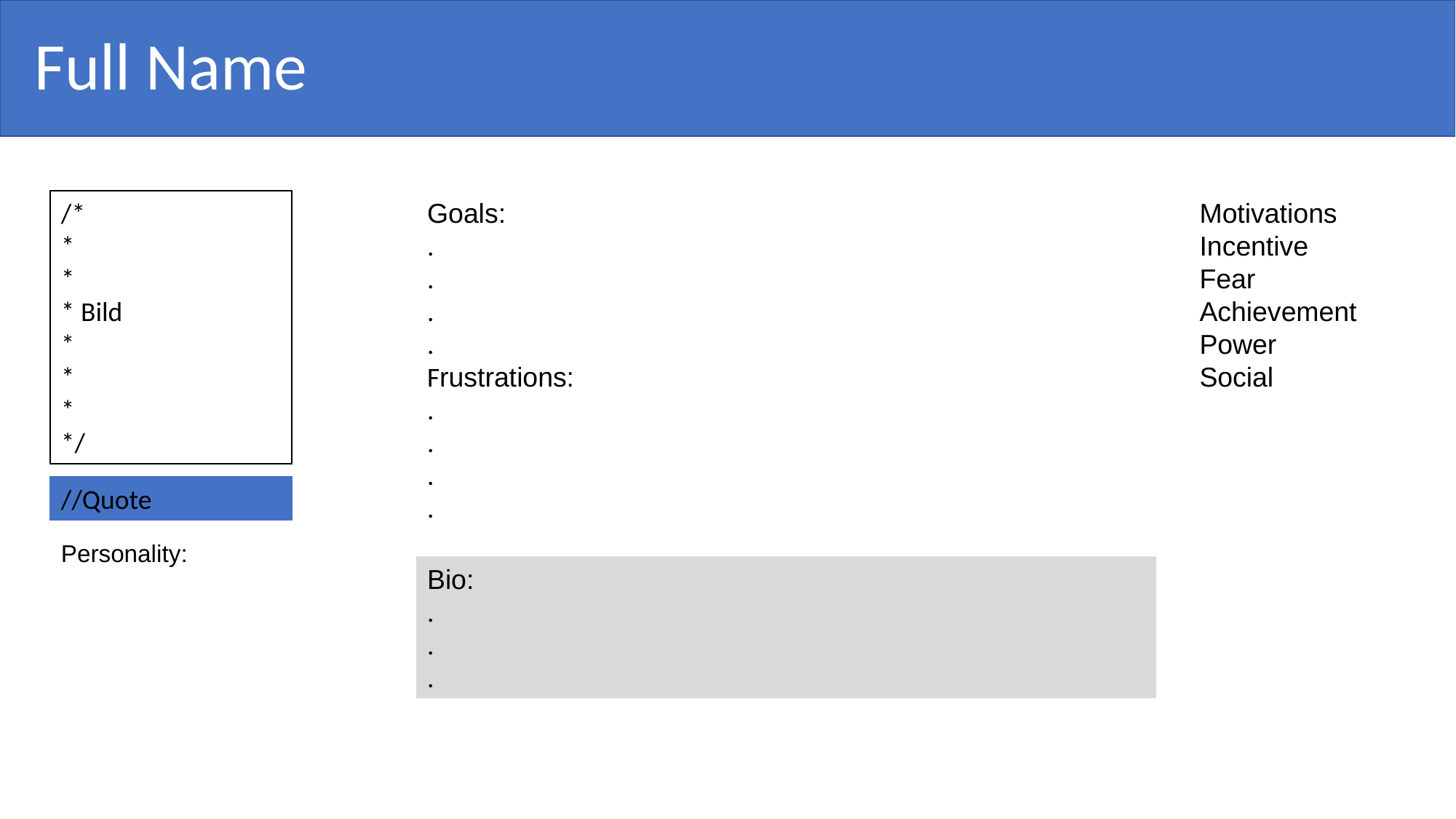

# Full Name
/*
*
*
* Bild
*
*
*
*/
Goals:
.
.
.
.
Frustrations:
.
.
.
.

Motivations
Incentive
Fear
Achievement
Power
Social
//Quote
Personality:

Bio:
.
.
.